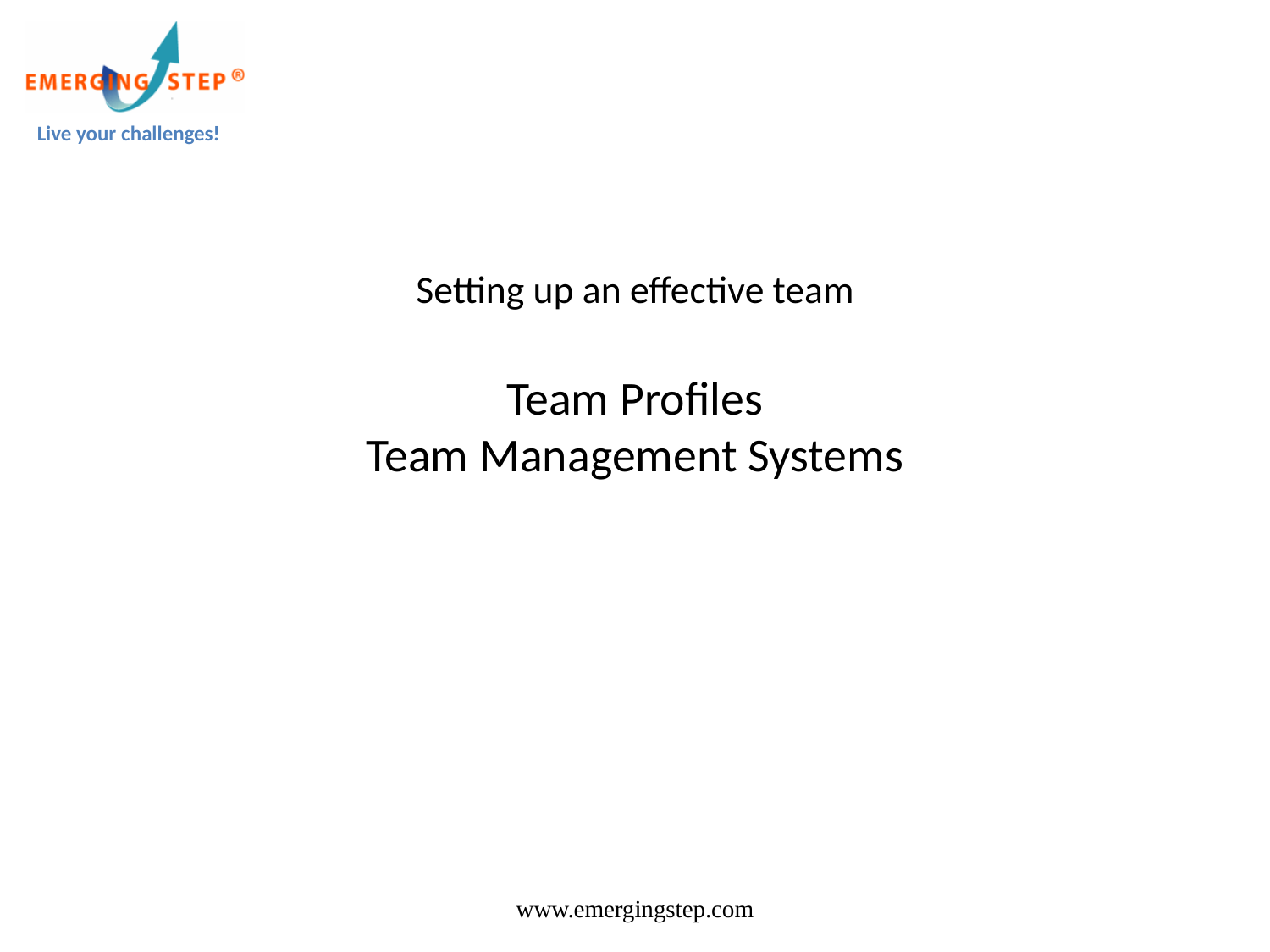

# Setting up an effective team Team Profiles Team Management Systems
www.emergingstep.com